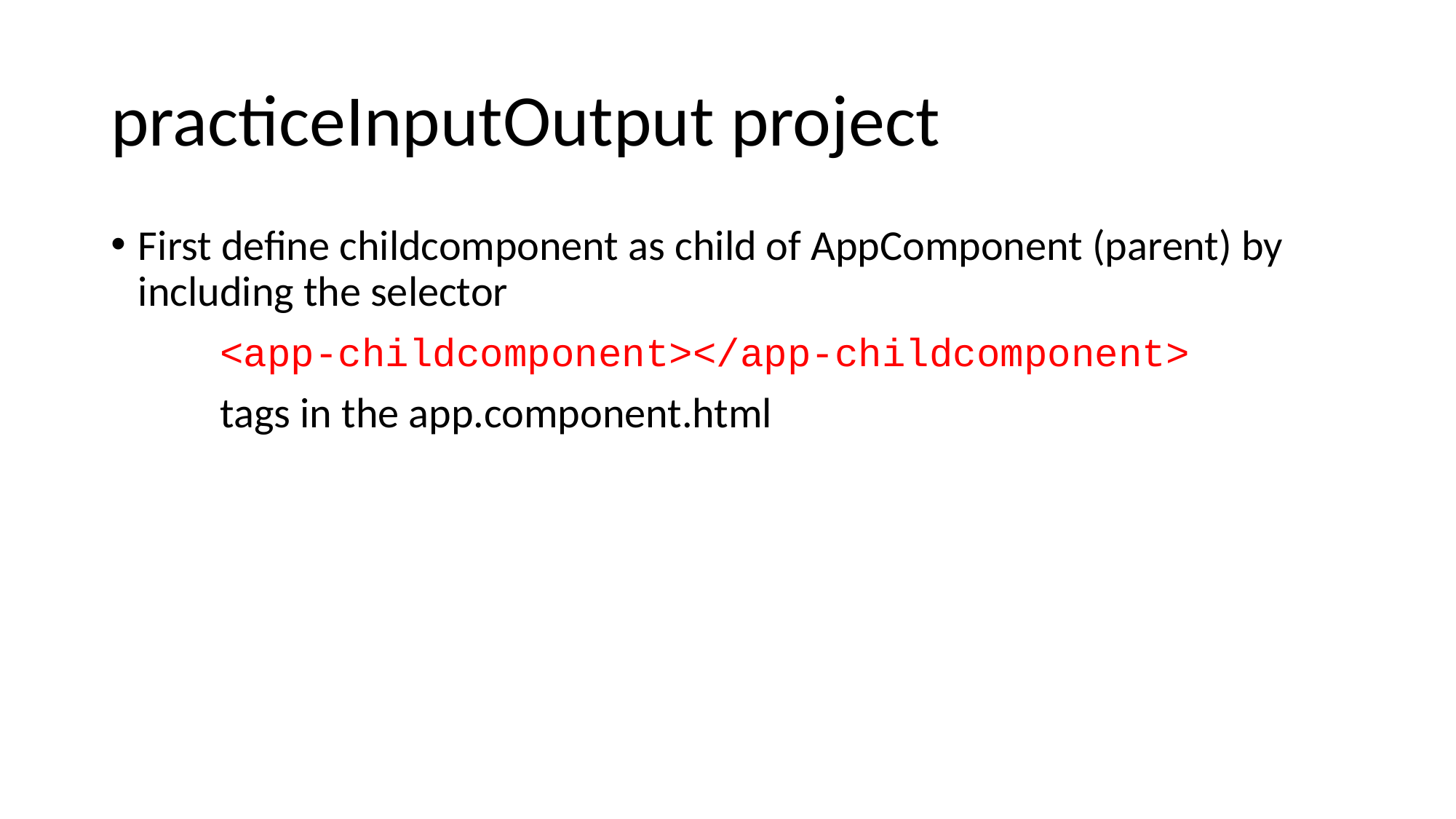

# practiceInputOutput project
First define childcomponent as child of AppComponent (parent) by including the selector
	<app-childcomponent></app-childcomponent>
	tags in the app.component.html